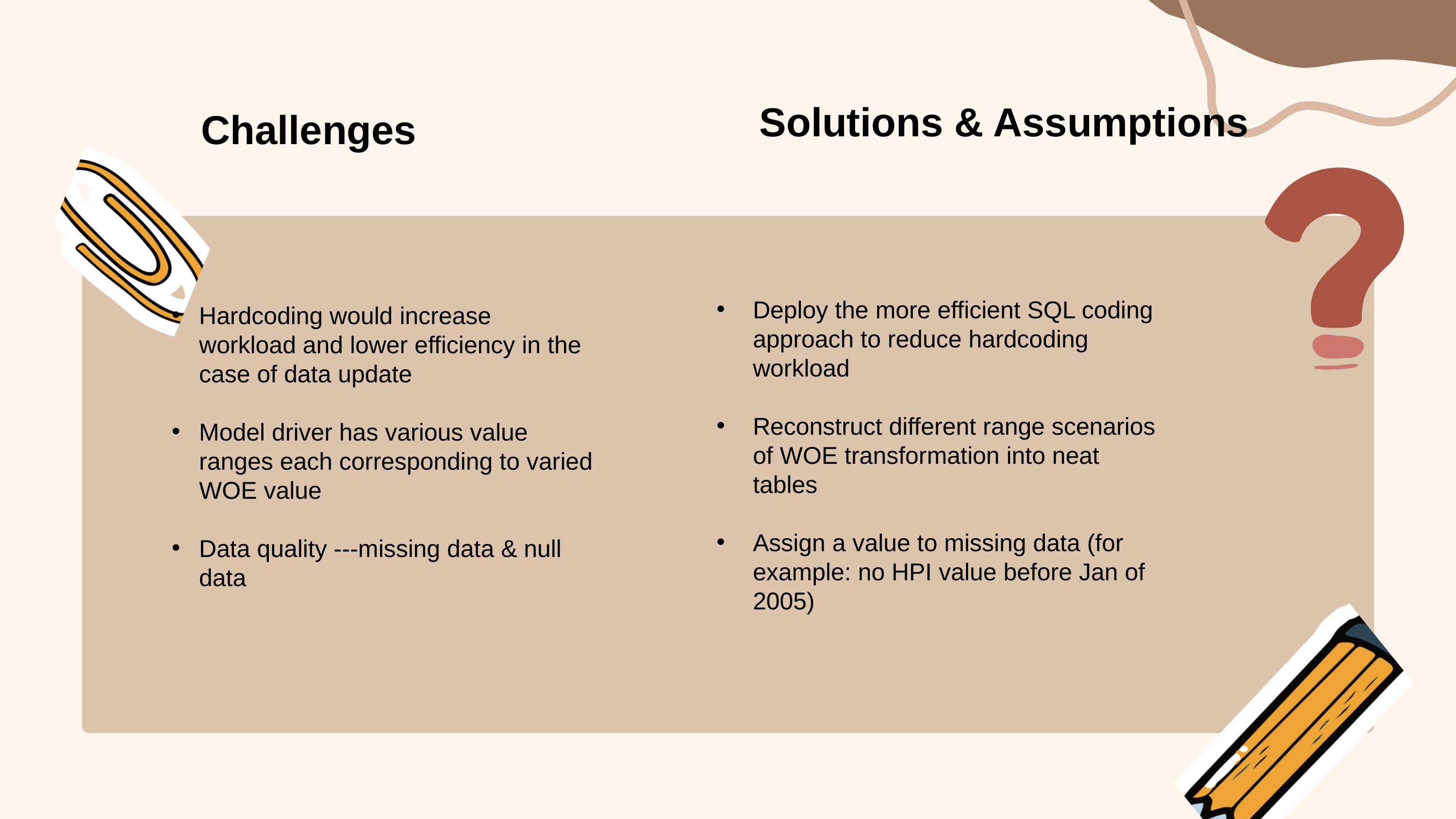

Solutions & Assumptions
Challenges

Deploy the more efficient SQL coding approach to reduce hardcoding workload

Reconstruct different range scenarios of WOE transformation into neat tables

Assign a value to missing data (for example: no HPI value before Jan of 2005)

Hardcoding would increase workload and lower efficiency in the case of data update

Model driver has various value ranges each corresponding to varied WOE value

Data quality ---missing data & null data